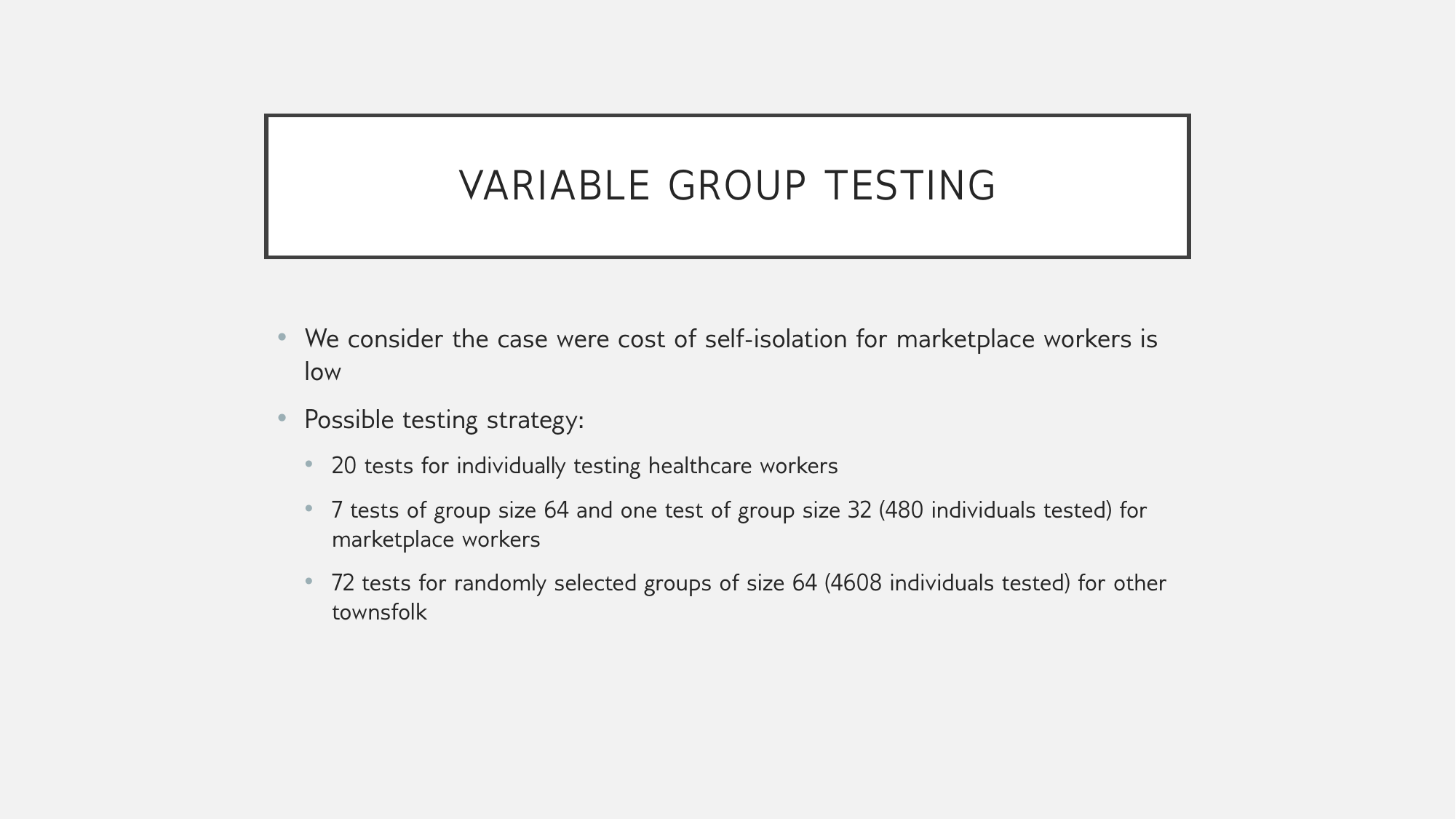

# Variable Group Testing
We consider the case were cost of self-isolation for marketplace workers is low
Possible testing strategy:
20 tests for individually testing healthcare workers
7 tests of group size 64 and one test of group size 32 (480 individuals tested) for marketplace workers
72 tests for randomly selected groups of size 64 (4608 individuals tested) for other townsfolk